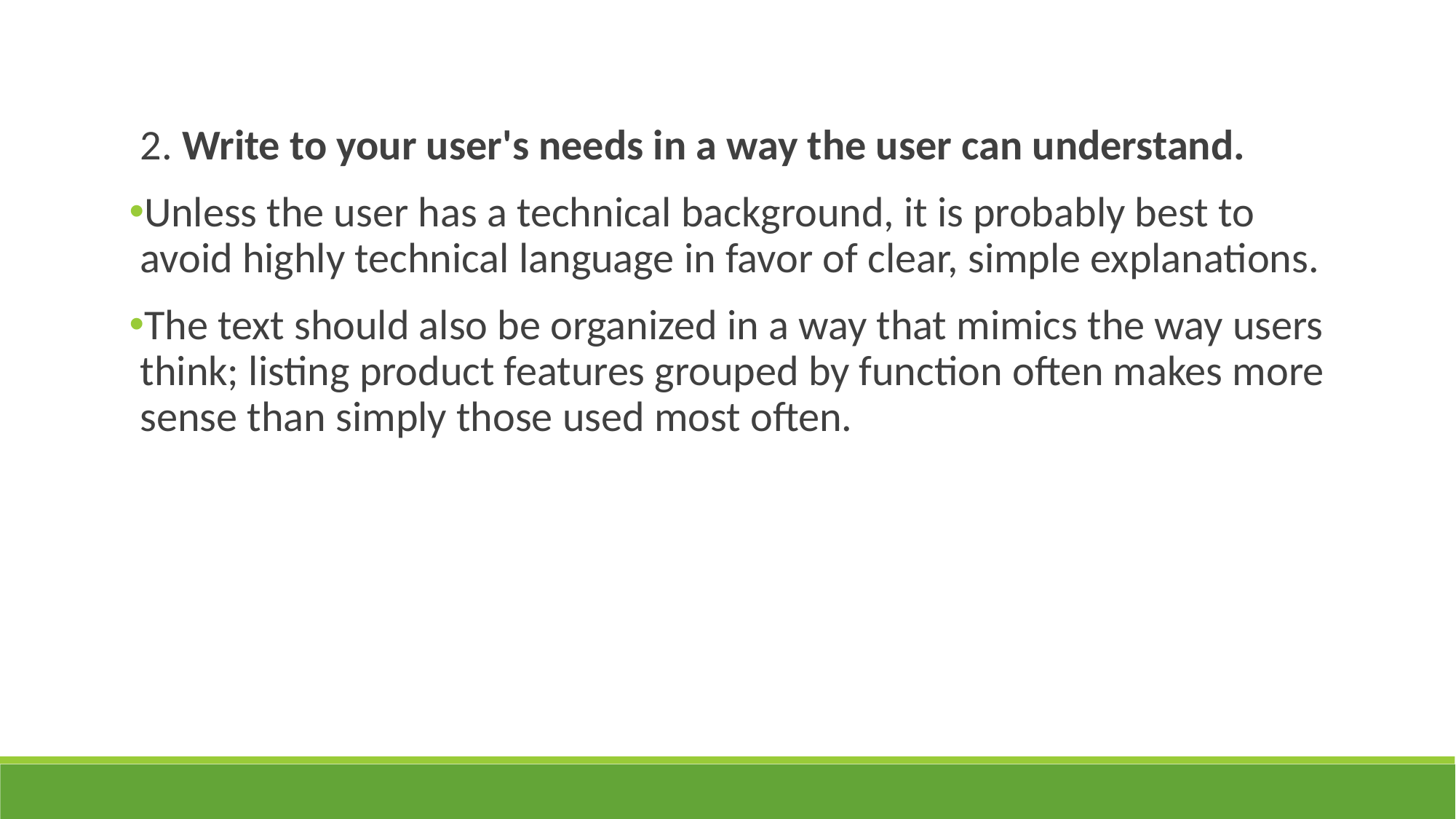

2. Write to your user's needs in a way the user can understand.
Unless the user has a technical background, it is probably best to avoid highly technical language in favor of clear, simple explanations.
The text should also be organized in a way that mimics the way users think; listing product features grouped by function often makes more sense than simply those used most often.